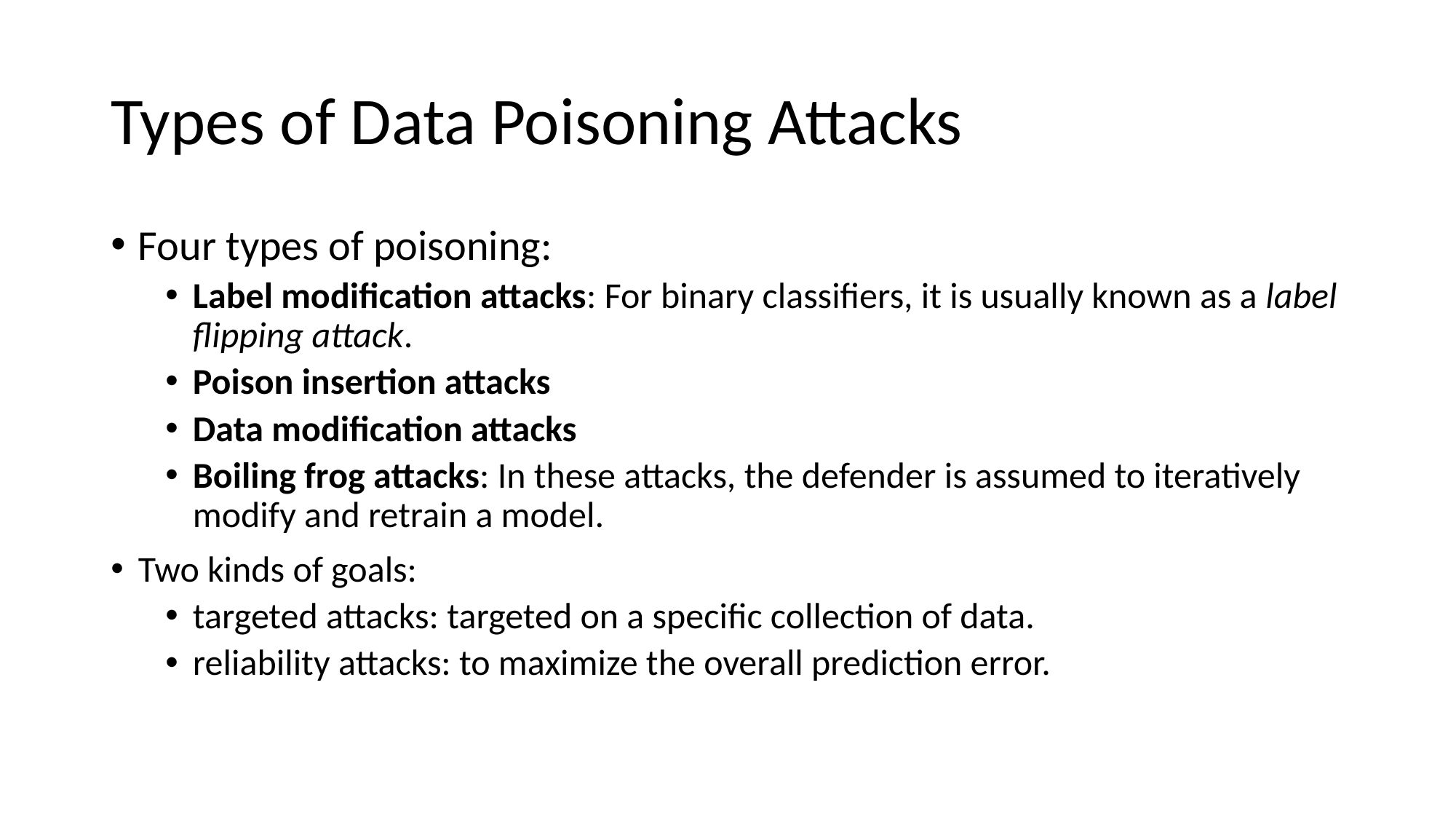

# Types of Data Poisoning Attacks
Four types of poisoning:
Label modification attacks: For binary classifiers, it is usually known as a label flipping attack.
Poison insertion attacks
Data modification attacks
Boiling frog attacks: In these attacks, the defender is assumed to iteratively modify and retrain a model.
Two kinds of goals:
targeted attacks: targeted on a specific collection of data.
reliability attacks: to maximize the overall prediction error.